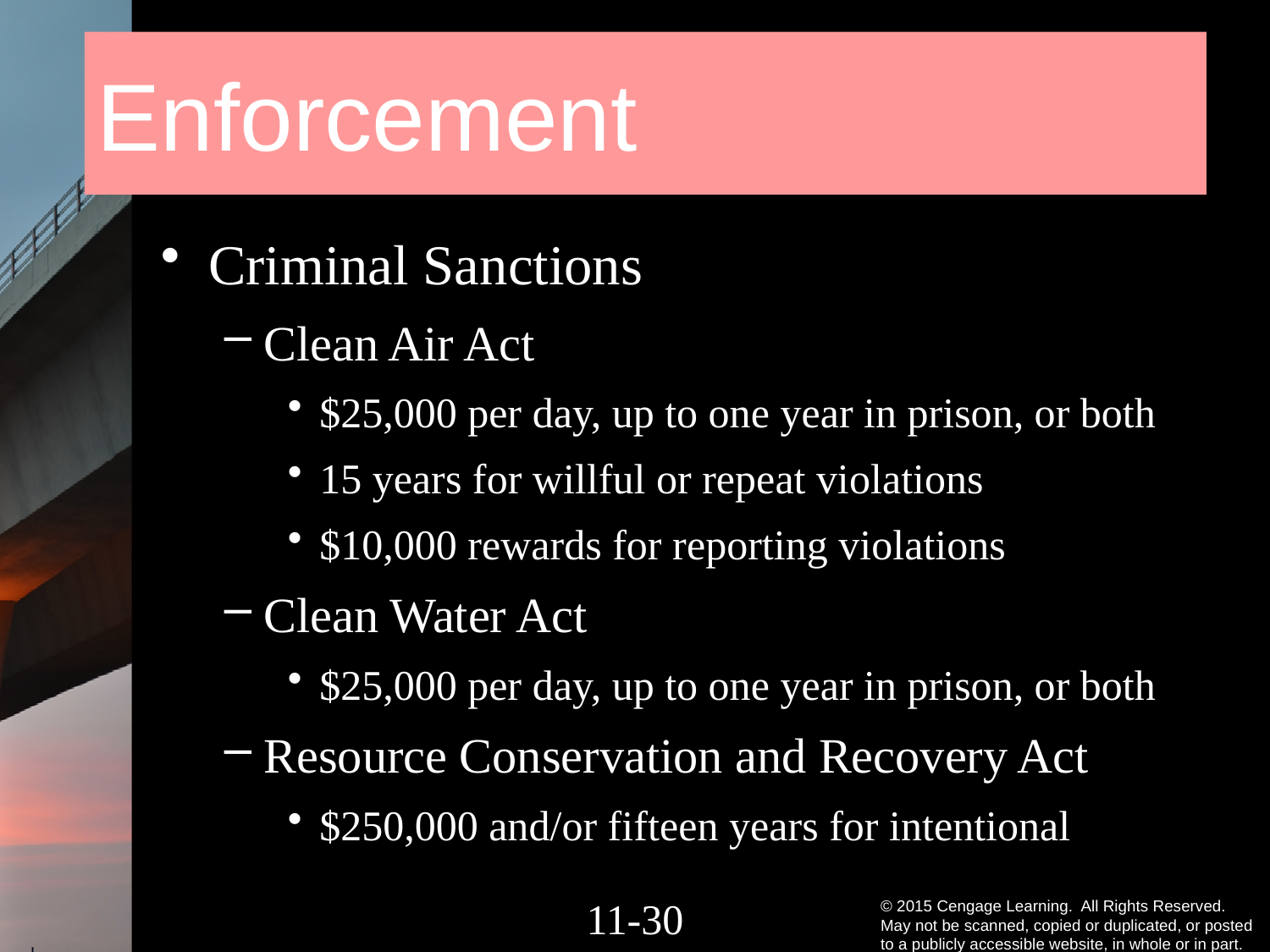

# Enforcement
Criminal Sanctions
Clean Air Act
$25,000 per day, up to one year in prison, or both
15 years for willful or repeat violations
$10,000 rewards for reporting violations
Clean Water Act
$25,000 per day, up to one year in prison, or both
Resource Conservation and Recovery Act
$250,000 and/or fifteen years for intentional
11-30